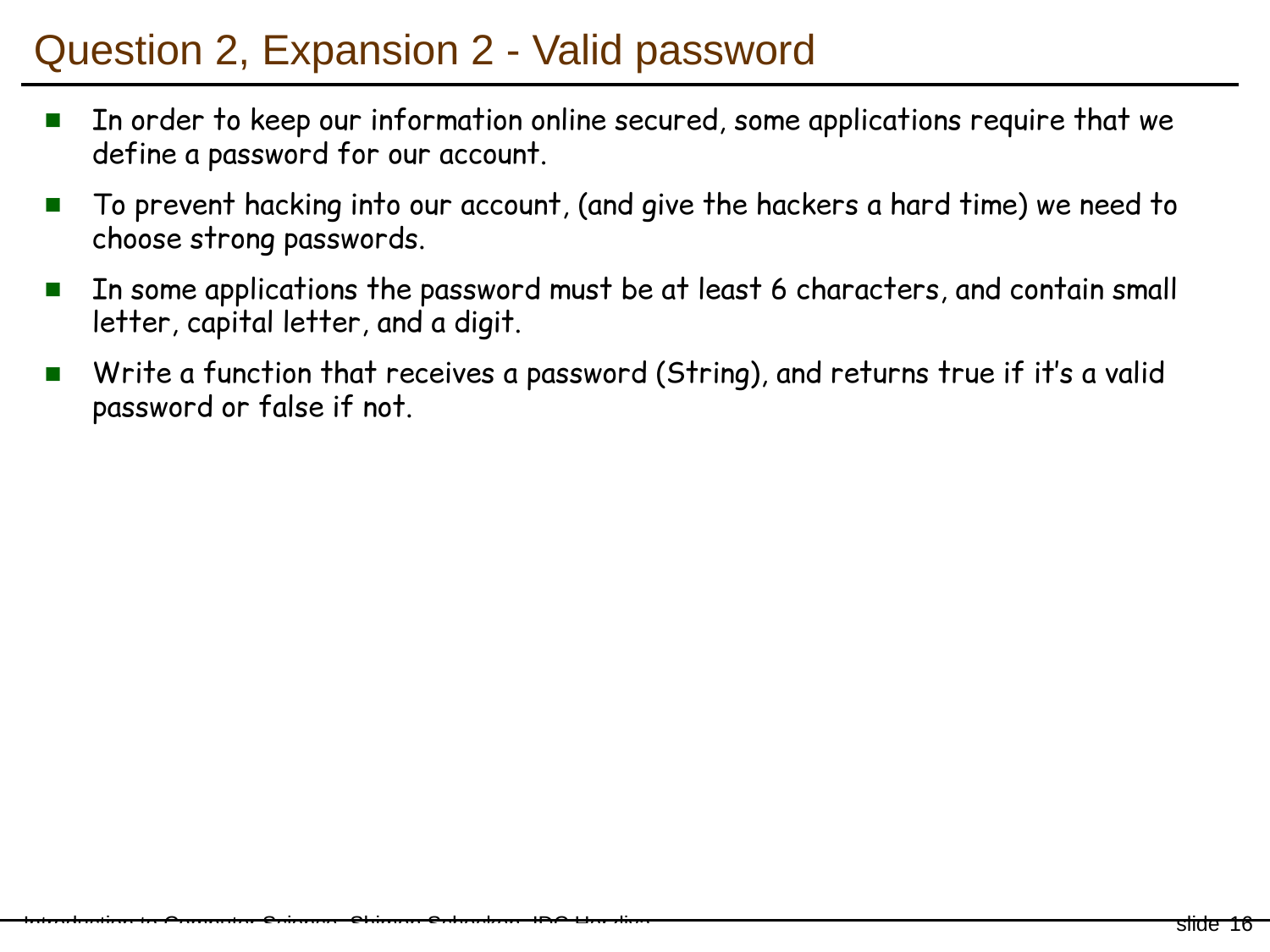

Question 2, Expansion 2 - Valid password
In order to keep our information online secured, some applications require that we define a password for our account.
To prevent hacking into our account, (and give the hackers a hard time) we need to choose strong passwords.
In some applications the password must be at least 6 characters, and contain small letter, capital letter, and a digit.
Write a function that receives a password (String), and returns true if it’s a valid password or false if not.